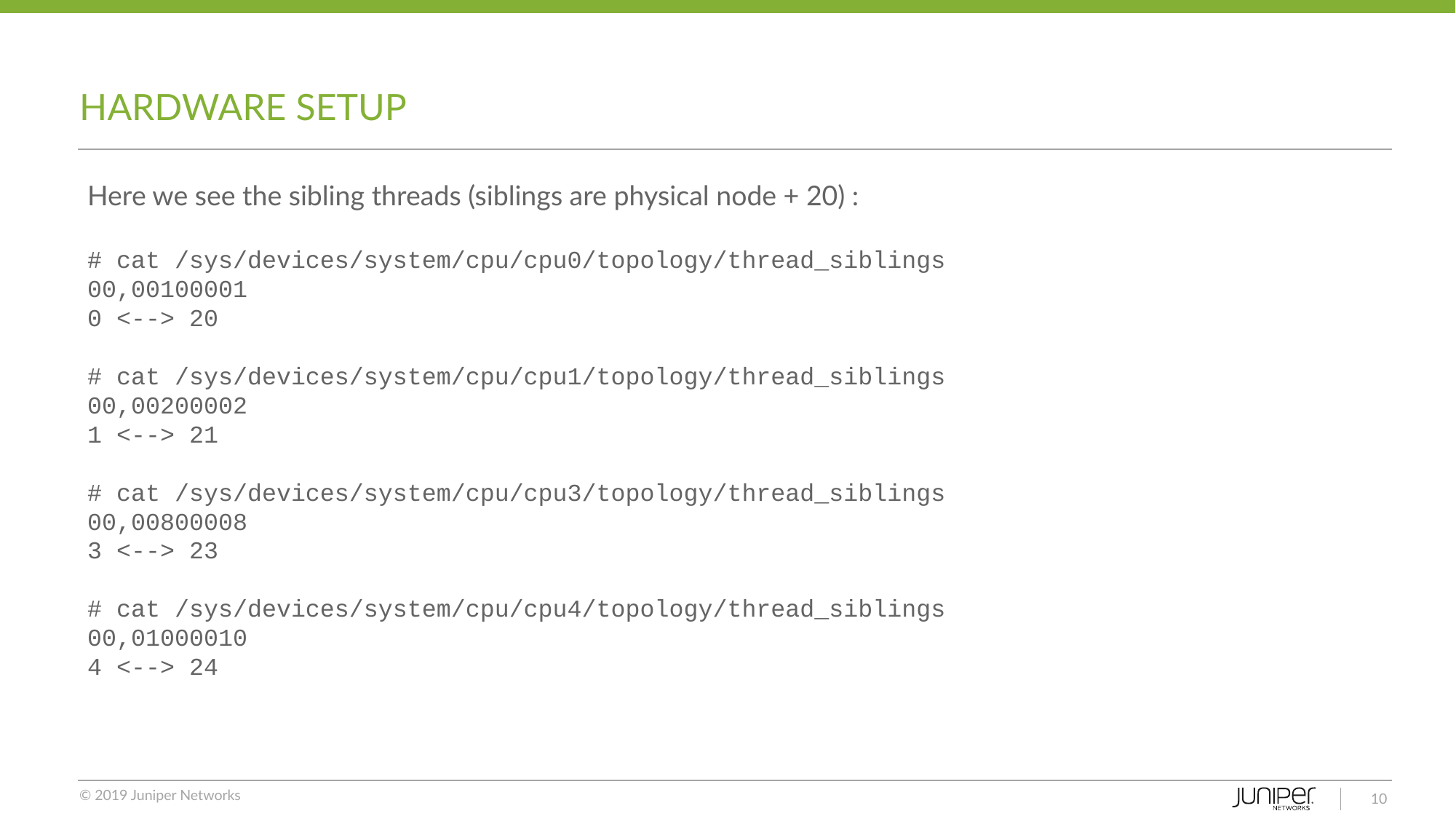

# HARDWARE SETUP
Here we see the sibling threads (siblings are physical node + 20) :

# cat /sys/devices/system/cpu/cpu0/topology/thread_siblings
00,00100001
0 <--> 20

# cat /sys/devices/system/cpu/cpu1/topology/thread_siblings
00,00200002
1 <--> 21

# cat /sys/devices/system/cpu/cpu3/topology/thread_siblings
00,00800008
3 <--> 23

# cat /sys/devices/system/cpu/cpu4/topology/thread_siblings
00,01000010
4 <--> 24

10
…